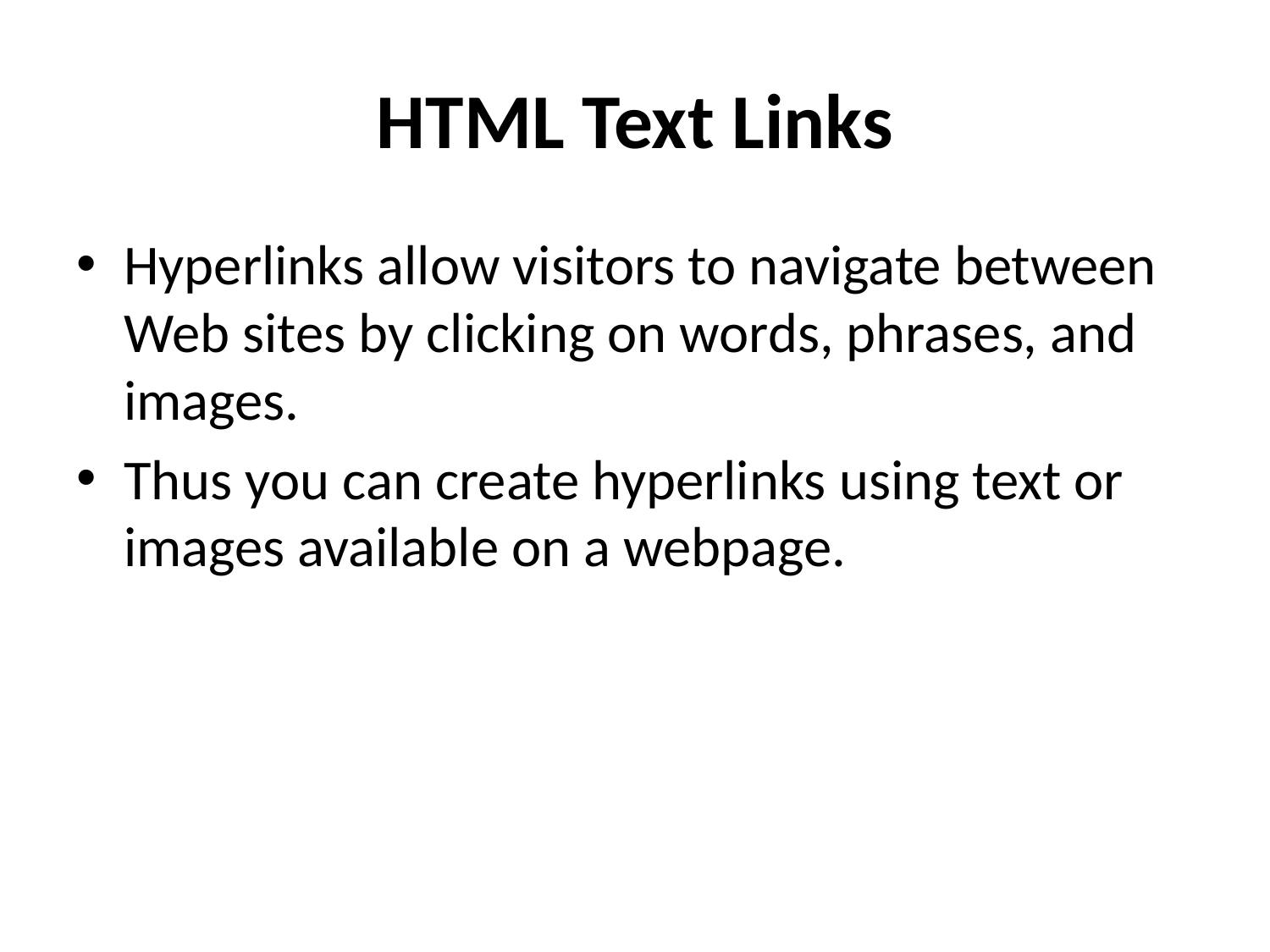

# HTML Text Links
Hyperlinks allow visitors to navigate between Web sites by clicking on words, phrases, and images.
Thus you can create hyperlinks using text or images available on a webpage.